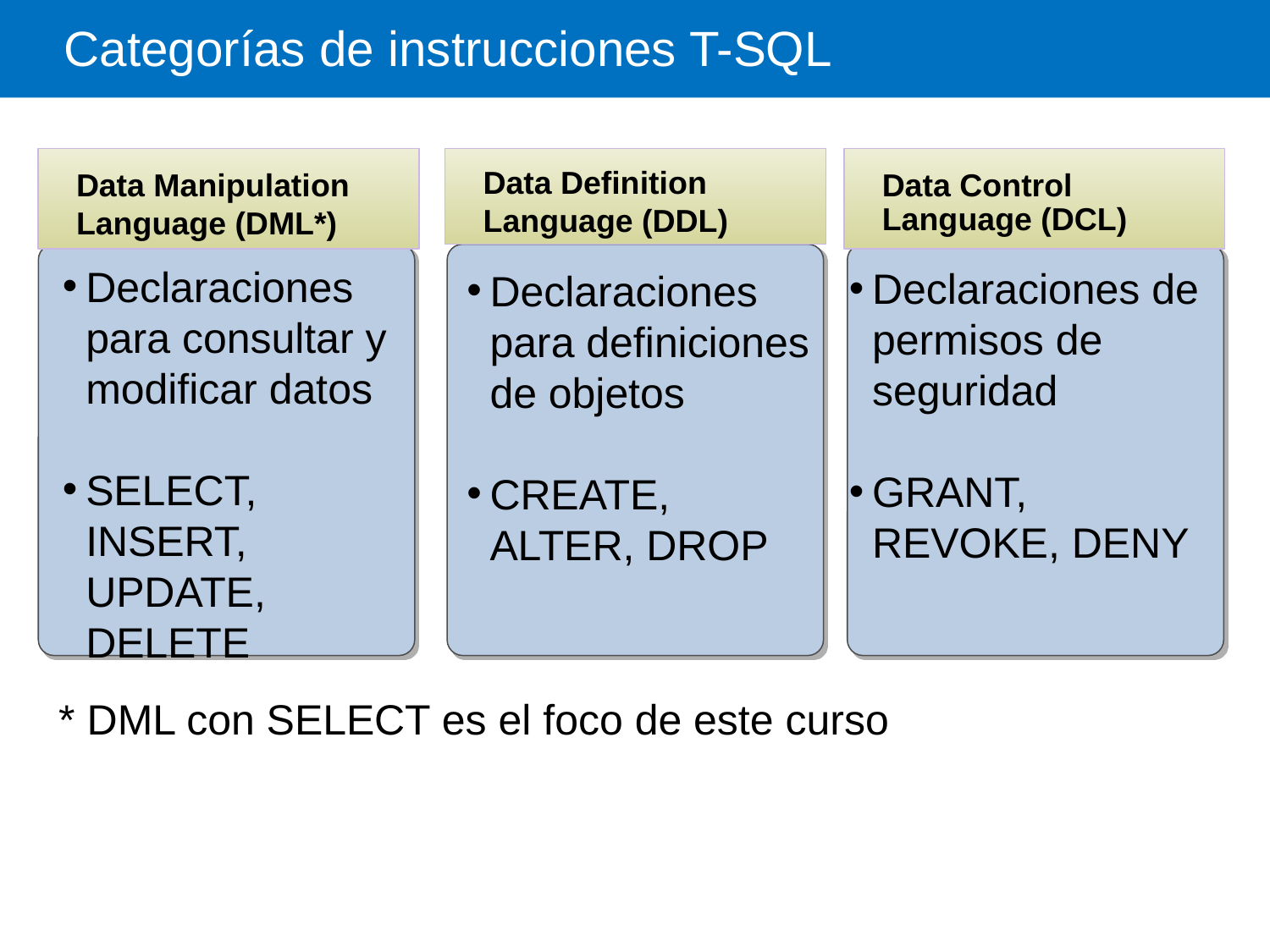

# Categorías de instrucciones T-SQL
Data Manipulation Language (DML*)
Data Definition Language (DDL)
Data Control Language (DCL)

Declaraciones para consultar y modificar datos
SELECT, INSERT, UPDATE, DELETE
Declaraciones de permisos de seguridad
GRANT, REVOKE, DENY
Declaraciones para definiciones de objetos
CREATE, ALTER, DROP

* DML con SELECT es el foco de este curso